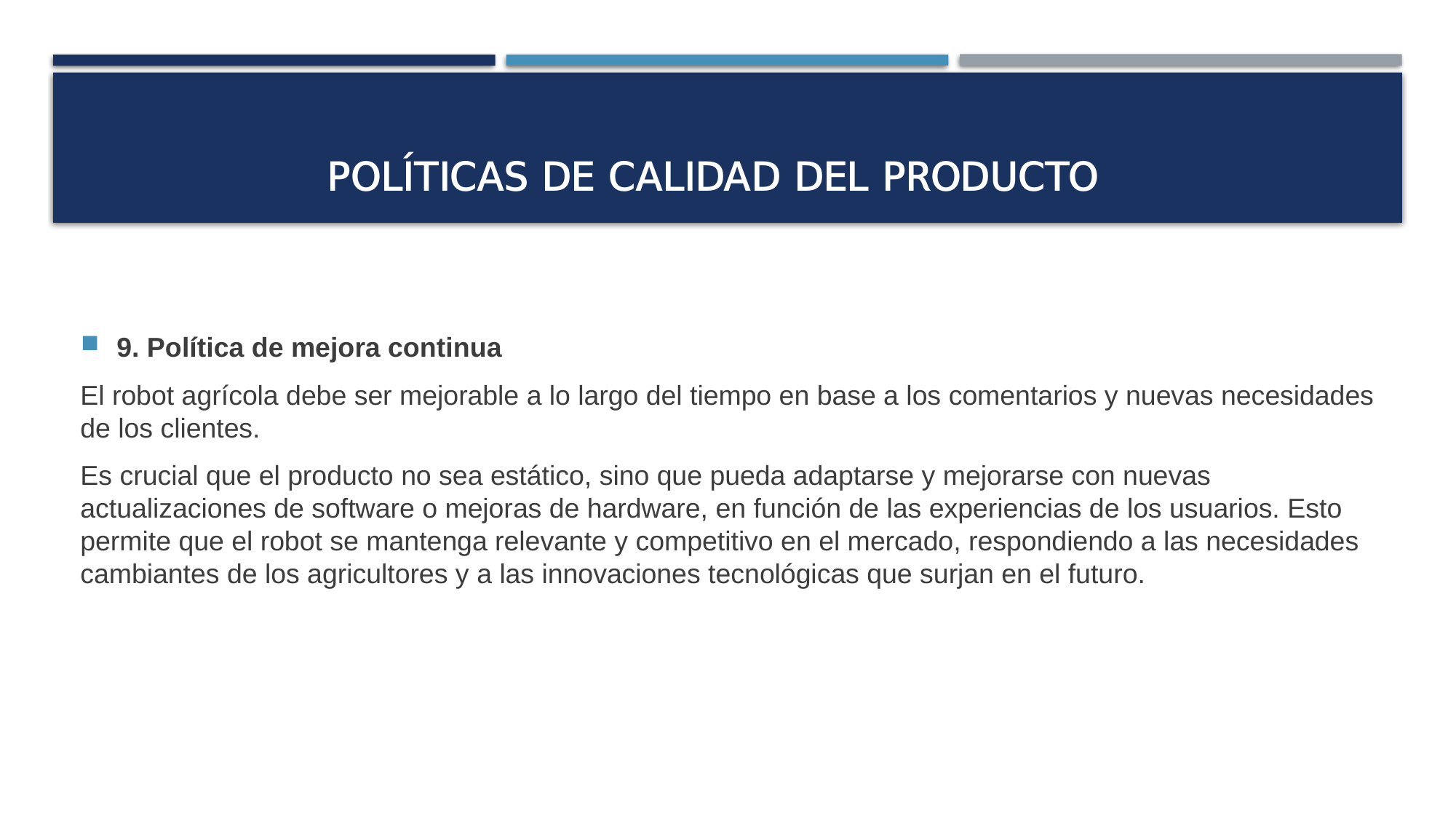

# Políticas de calidad del producto
9. Política de mejora continua
El robot agrícola debe ser mejorable a lo largo del tiempo en base a los comentarios y nuevas necesidades de los clientes.
Es crucial que el producto no sea estático, sino que pueda adaptarse y mejorarse con nuevas actualizaciones de software o mejoras de hardware, en función de las experiencias de los usuarios. Esto permite que el robot se mantenga relevante y competitivo en el mercado, respondiendo a las necesidades cambiantes de los agricultores y a las innovaciones tecnológicas que surjan en el futuro.